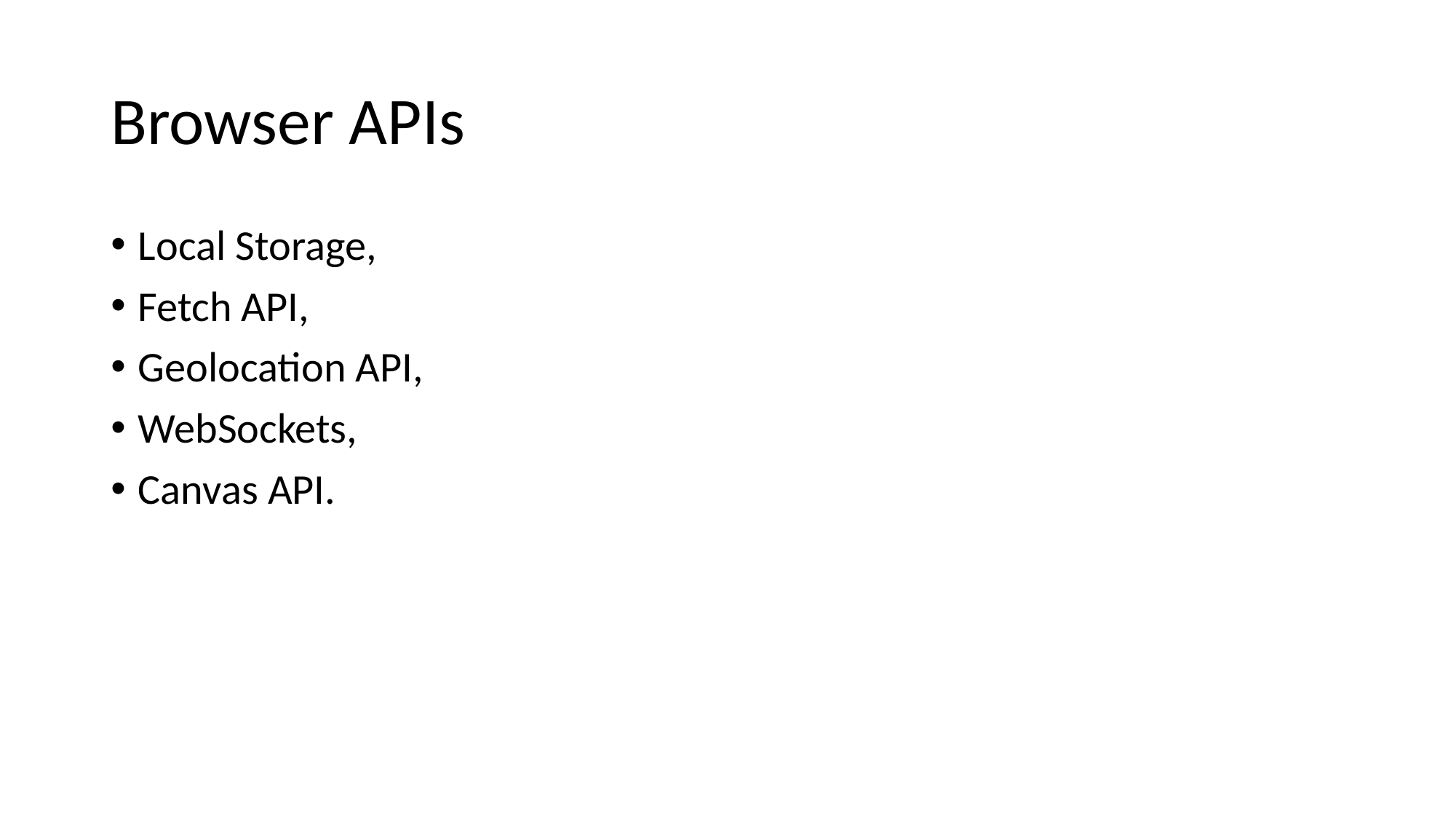

# Browser APIs
Local Storage,
Fetch API,
Geolocation API,
WebSockets,
Canvas API.